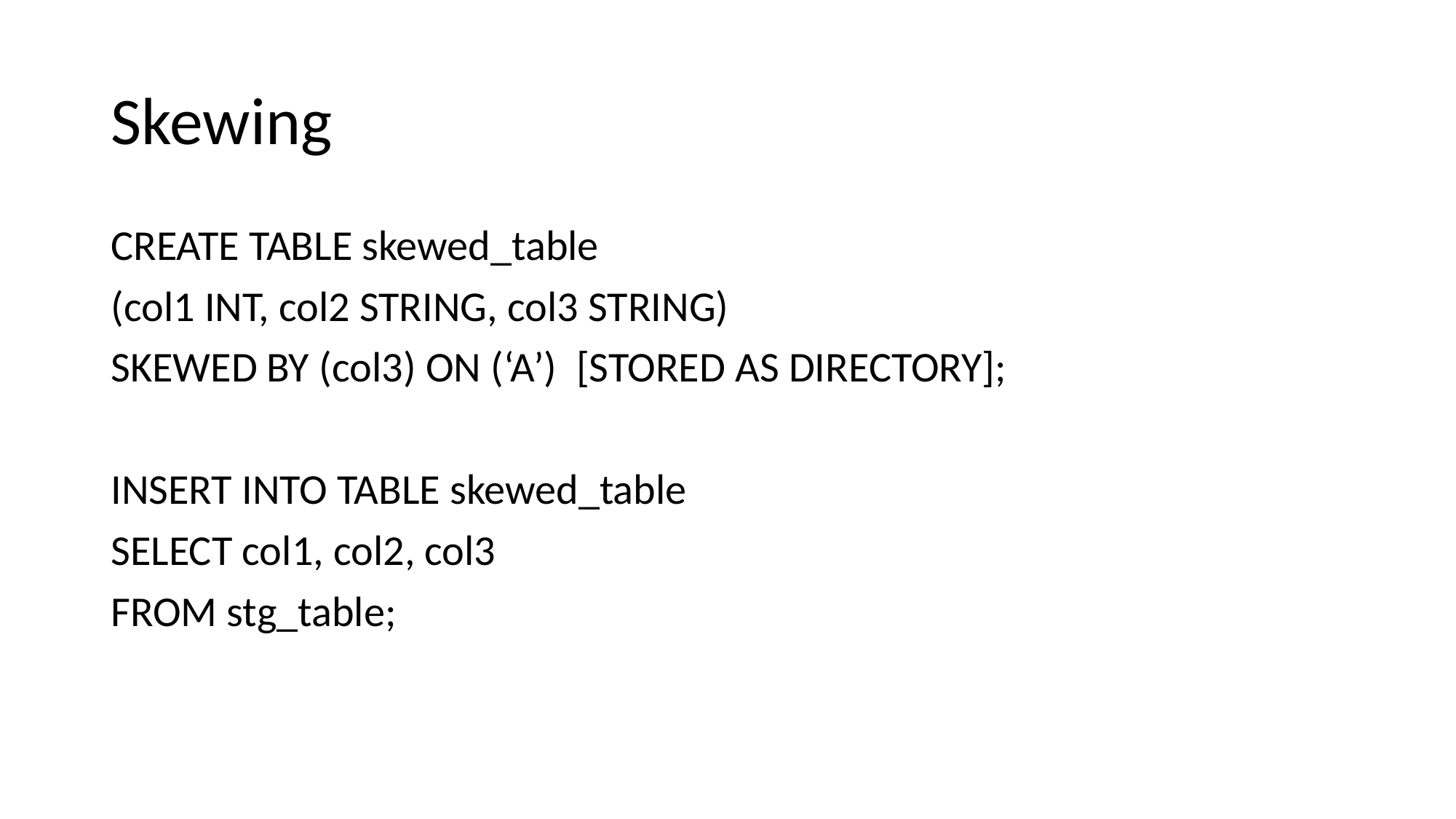

# Skewing
CREATE TABLE skewed_table
(col1 INT, col2 STRING, col3 STRING)
SKEWED BY (col3) ON (‘A’)  [STORED AS DIRECTORY];

INSERT INTO TABLE skewed_table
SELECT col1, col2, col3
FROM stg_table;